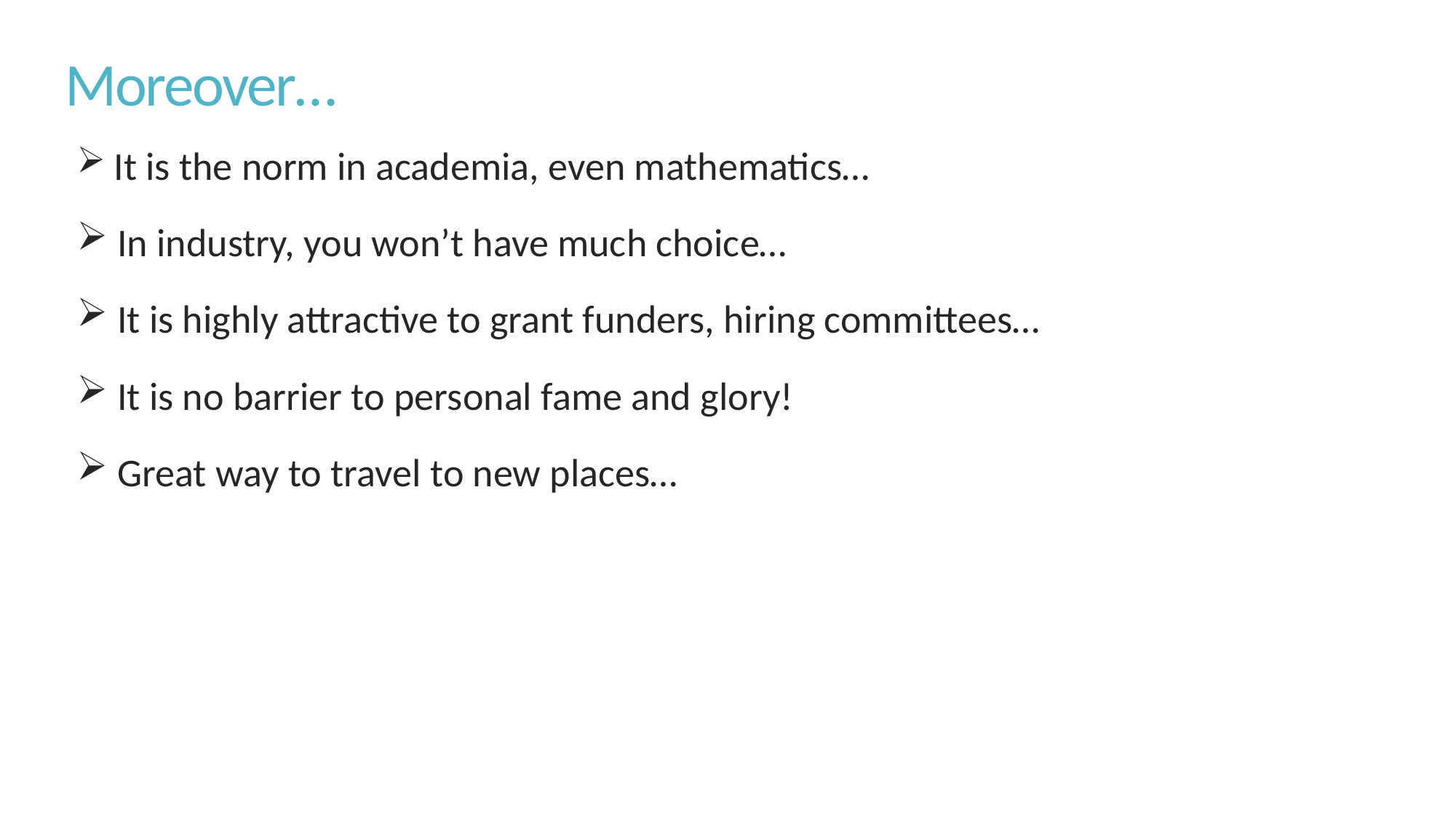

# Moreover…
 It is the norm in academia, even mathematics…
 In industry, you won’t have much choice…
 It is highly attractive to grant funders, hiring committees…
 It is no barrier to personal fame and glory!
 Great way to travel to new places…